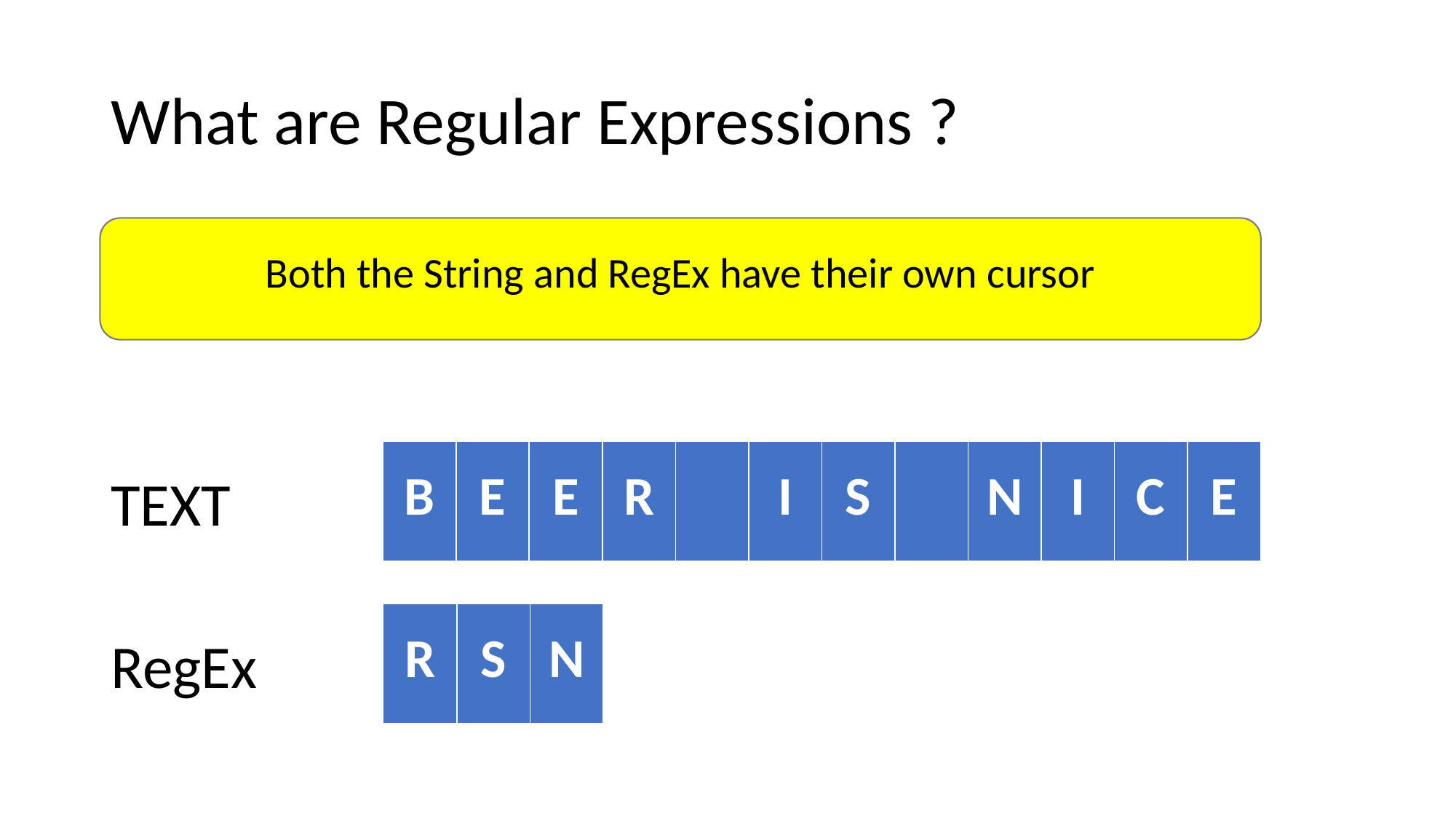

# What are Regular Expressions ?

Both the String and RegEx have their own cursor
| B | E | E | R |  | I | S |  | N | I | C | E |
| --- | --- | --- | --- | --- | --- | --- | --- | --- | --- | --- | --- |
TEXT
| R | S | N |
| --- | --- | --- |
RegEx